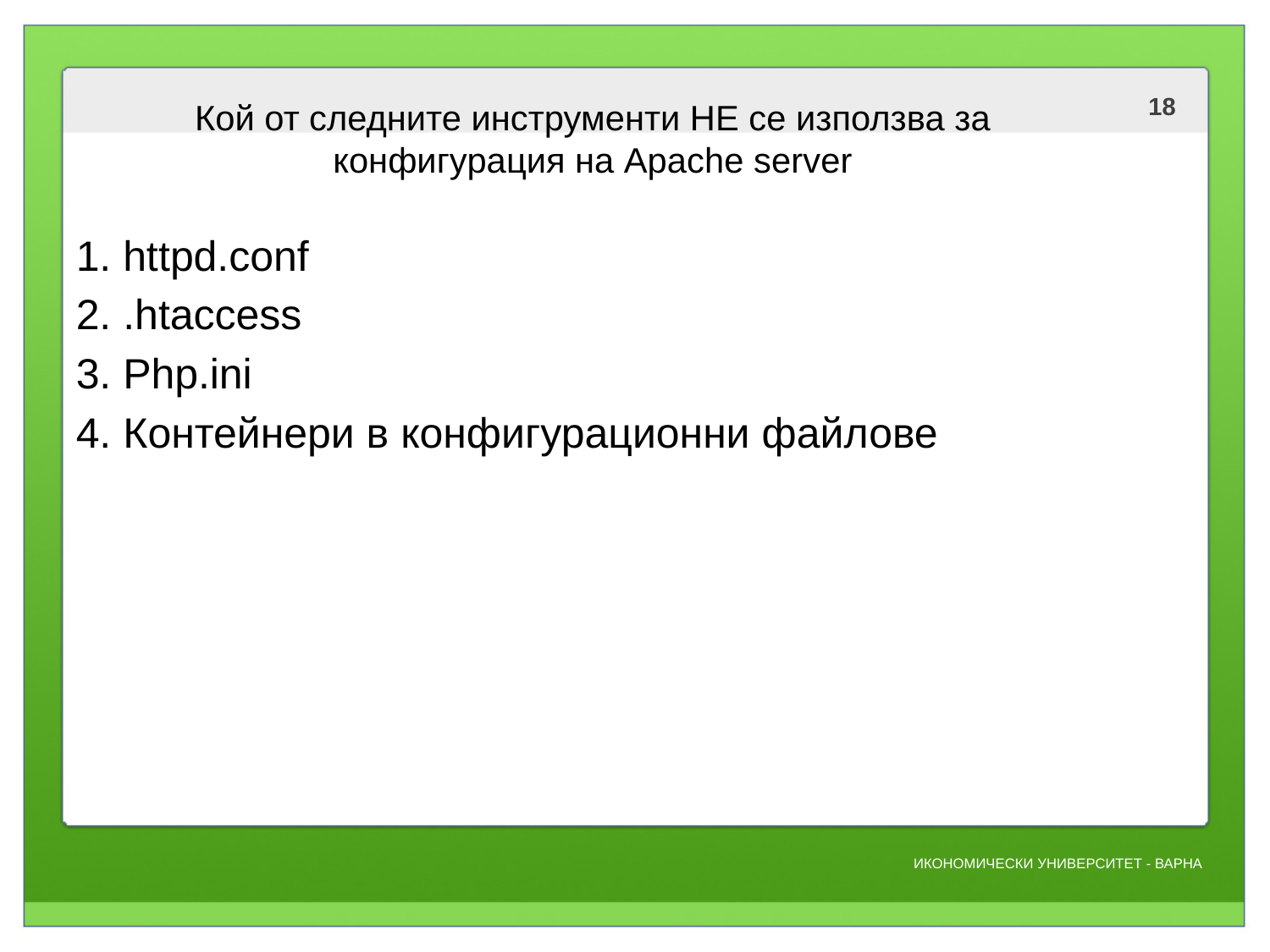

# Кой от следните инструменти НЕ се използва за конфигурация на Apache server
1. httpd.conf
2. .htaccess
3. Php.ini
4. Контейнери в конфигурационни файлове